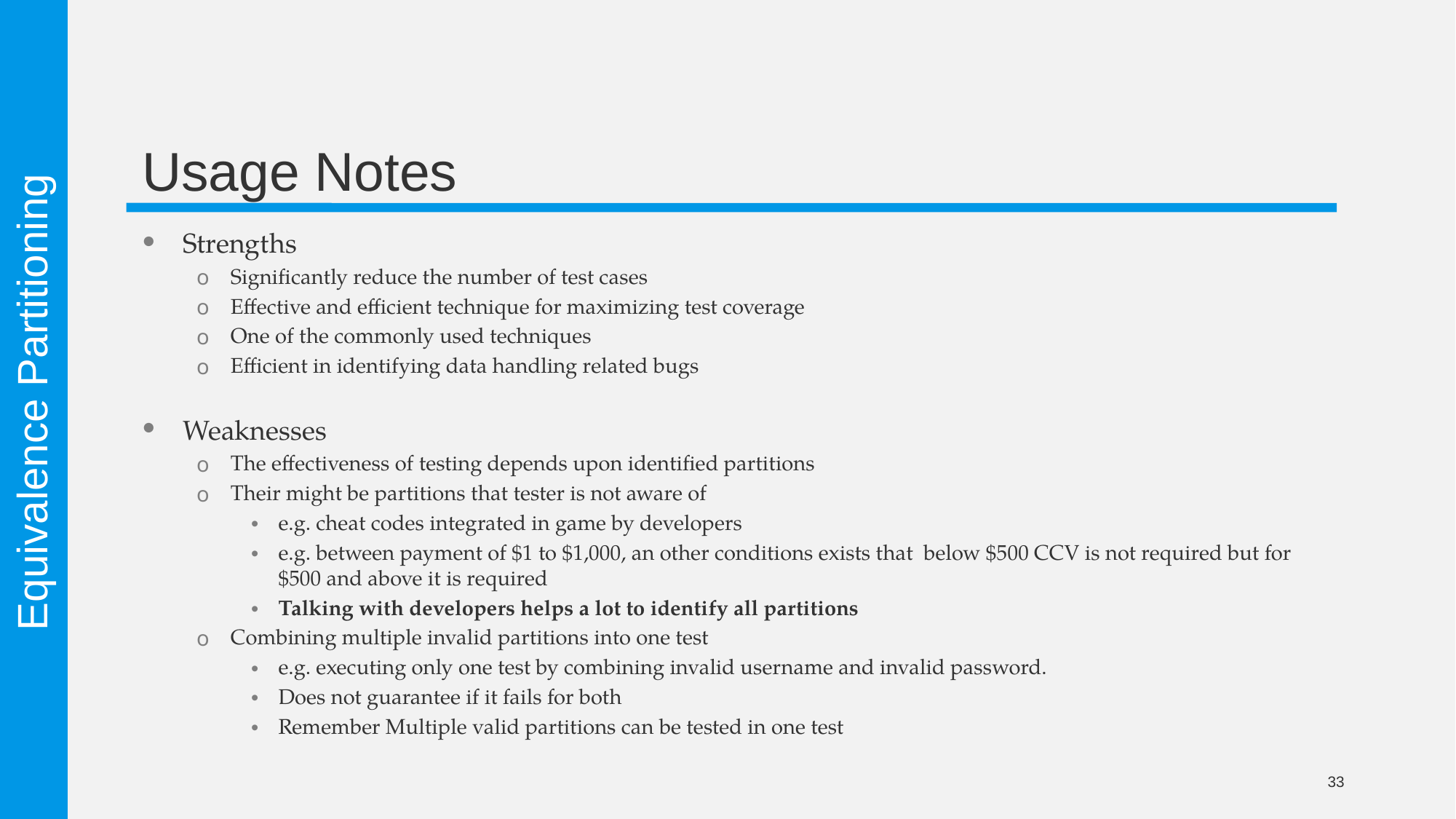

# Usage Notes
Strengths
Significantly reduce the number of test cases
Effective and efficient technique for maximizing test coverage
One of the commonly used techniques
Efficient in identifying data handling related bugs

Weaknesses
The effectiveness of testing depends upon identified partitions
Their might be partitions that tester is not aware of
e.g. cheat codes integrated in game by developers
e.g. between payment of $1 to $1,000, an other conditions exists that  below $500 CCV is not required but for $500 and above it is required
Talking with developers helps a lot to identify all partitions
Combining multiple invalid partitions into one test
e.g. executing only one test by combining invalid username and invalid password.
Does not guarantee if it fails for both
Remember Multiple valid partitions can be tested in one test

Equivalence Partitioning
33